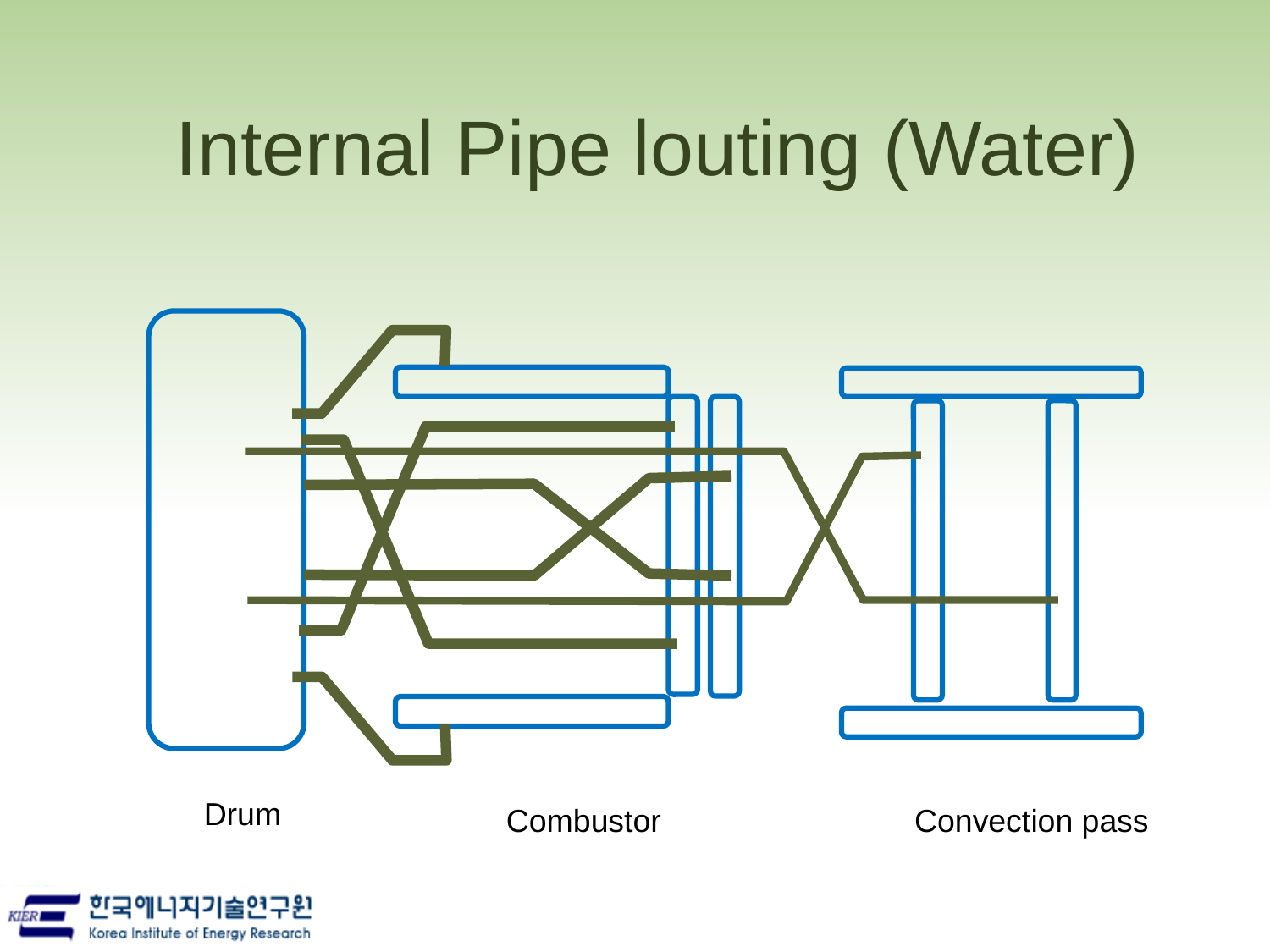

# Internal Pipe louting (Water)

Drum
Combustor
Convection pass